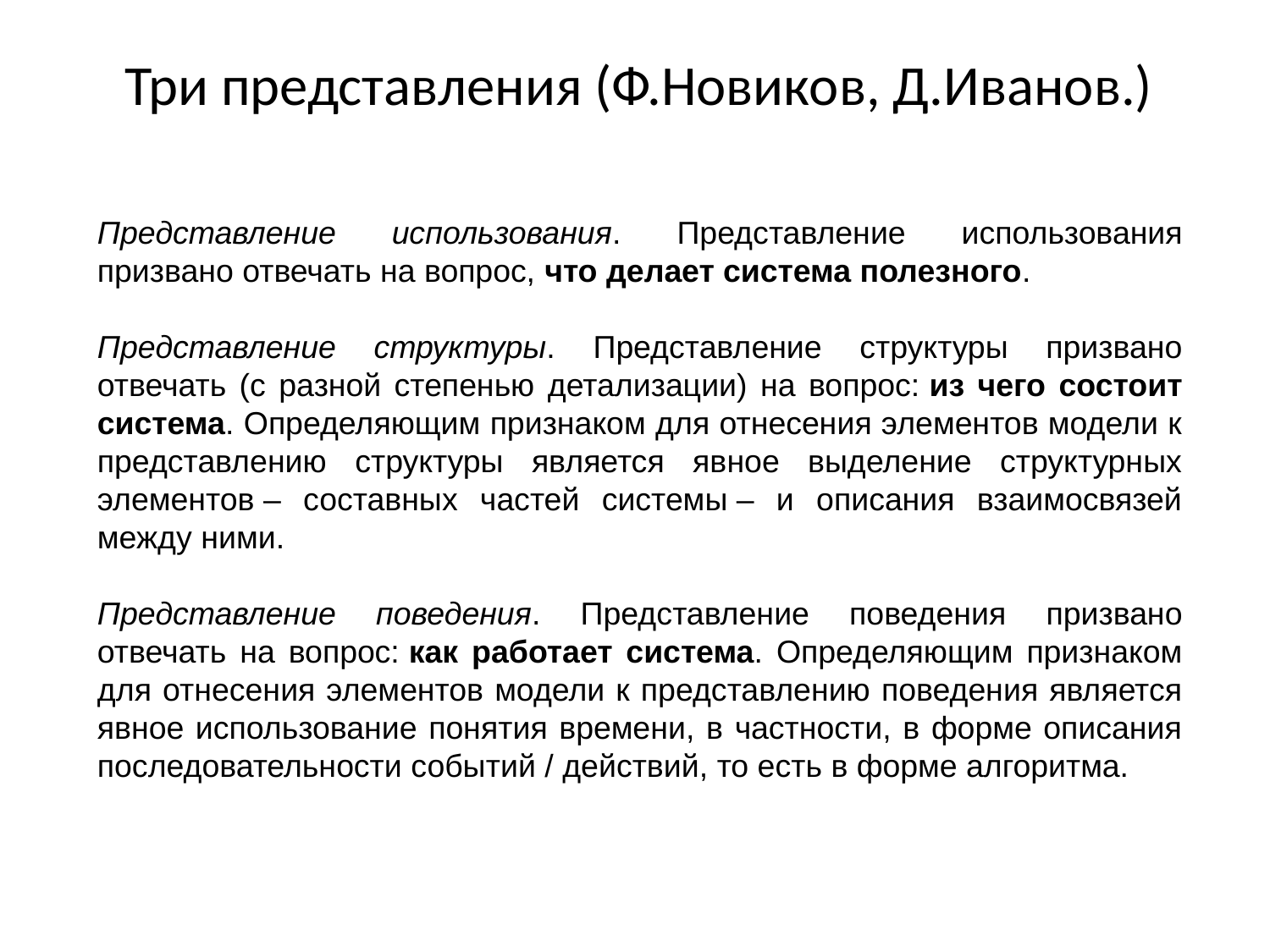

# Три представления (Ф.Новиков, Д.Иванов.)
Представление использования. Представление использования призвано отвечать на вопрос, что делает система полезного.

Представление структуры. Представление структуры призвано отвечать (с разной степенью детализации) на вопрос: из чего состоит система. Определяющим признаком для отнесения элементов модели к представлению структуры является явное выделение структурных элементов ‒ составных частей системы ‒ и описания взаимосвязей между ними.

Представление поведения. Представление поведения призвано отвечать на вопрос: как работает система. Определяющим признаком для отнесения элементов модели к представлению поведения является явное использование понятия времени, в частности, в форме описания последовательности событий / действий, то есть в форме алгоритма.